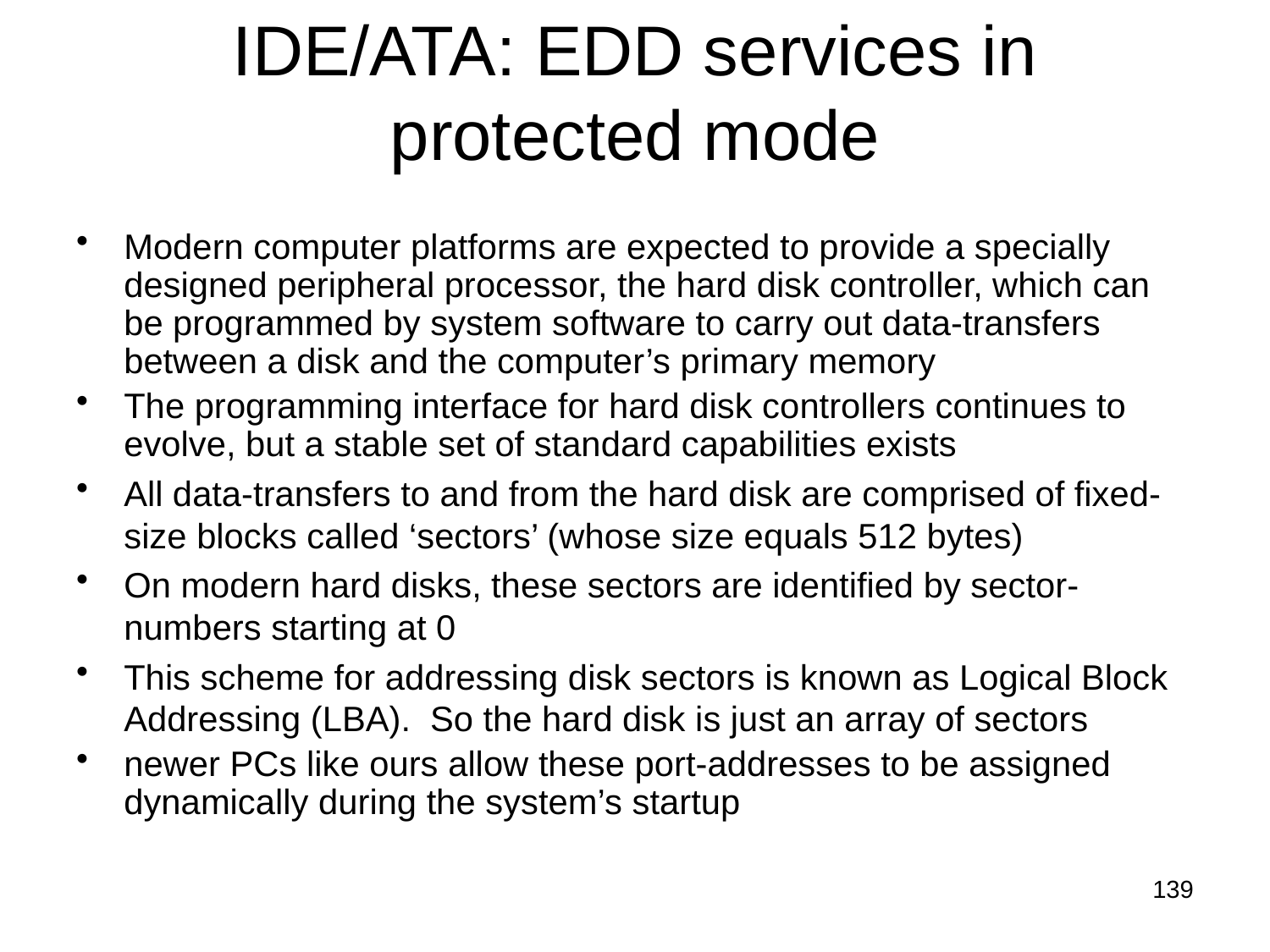

# IDE/ATA: EDD services in protected mode
Modern computer platforms are expected to provide a specially designed peripheral processor, the hard disk controller, which can be programmed by system software to carry out data-transfers between a disk and the computer’s primary memory
The programming interface for hard disk controllers continues to evolve, but a stable set of standard capabilities exists
All data-transfers to and from the hard disk are comprised of fixed-size blocks called ‘sectors’ (whose size equals 512 bytes)
On modern hard disks, these sectors are identified by sector-numbers starting at 0
This scheme for addressing disk sectors is known as Logical Block Addressing (LBA).  So the hard disk is just an array of sectors
newer PCs like ours allow these port-addresses to be assigned dynamically during the system’s startup
139